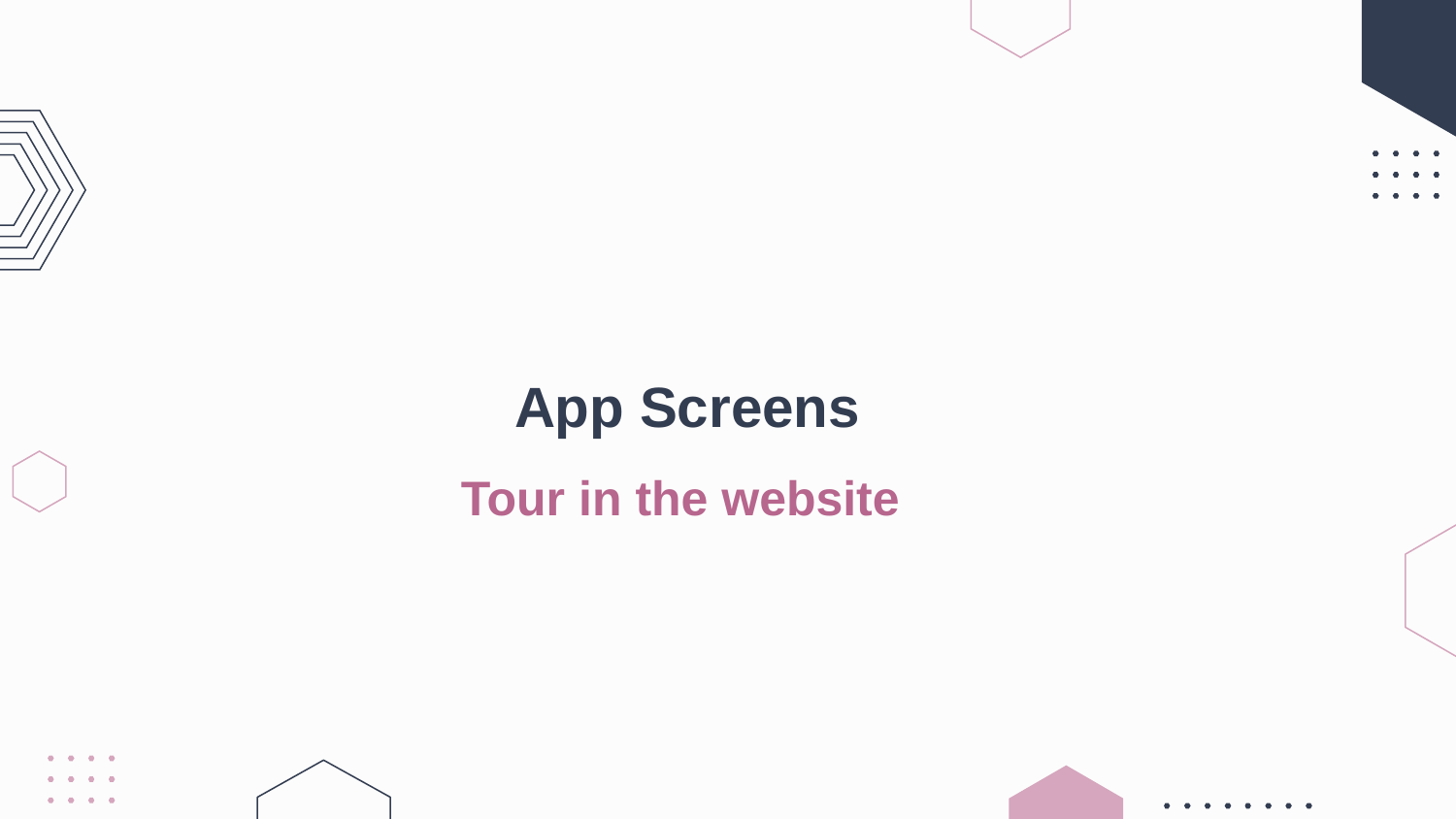

# App Screens Tour in the website